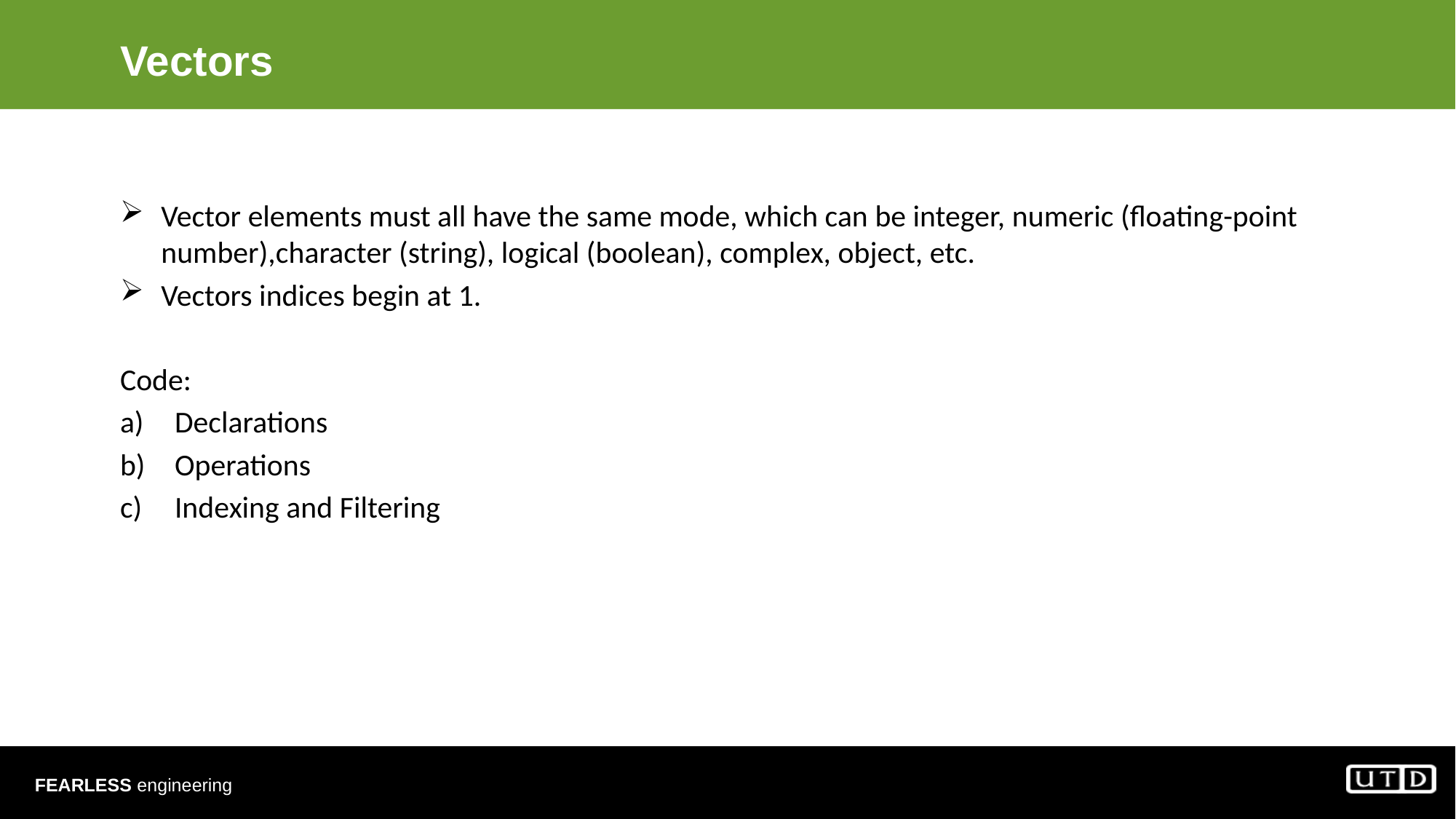

# Vectors
Vector elements must all have the same mode, which can be integer, numeric (floating-point number),character (string), logical (boolean), complex, object, etc.
Vectors indices begin at 1.

Code:
Declarations
Operations
Indexing and Filtering